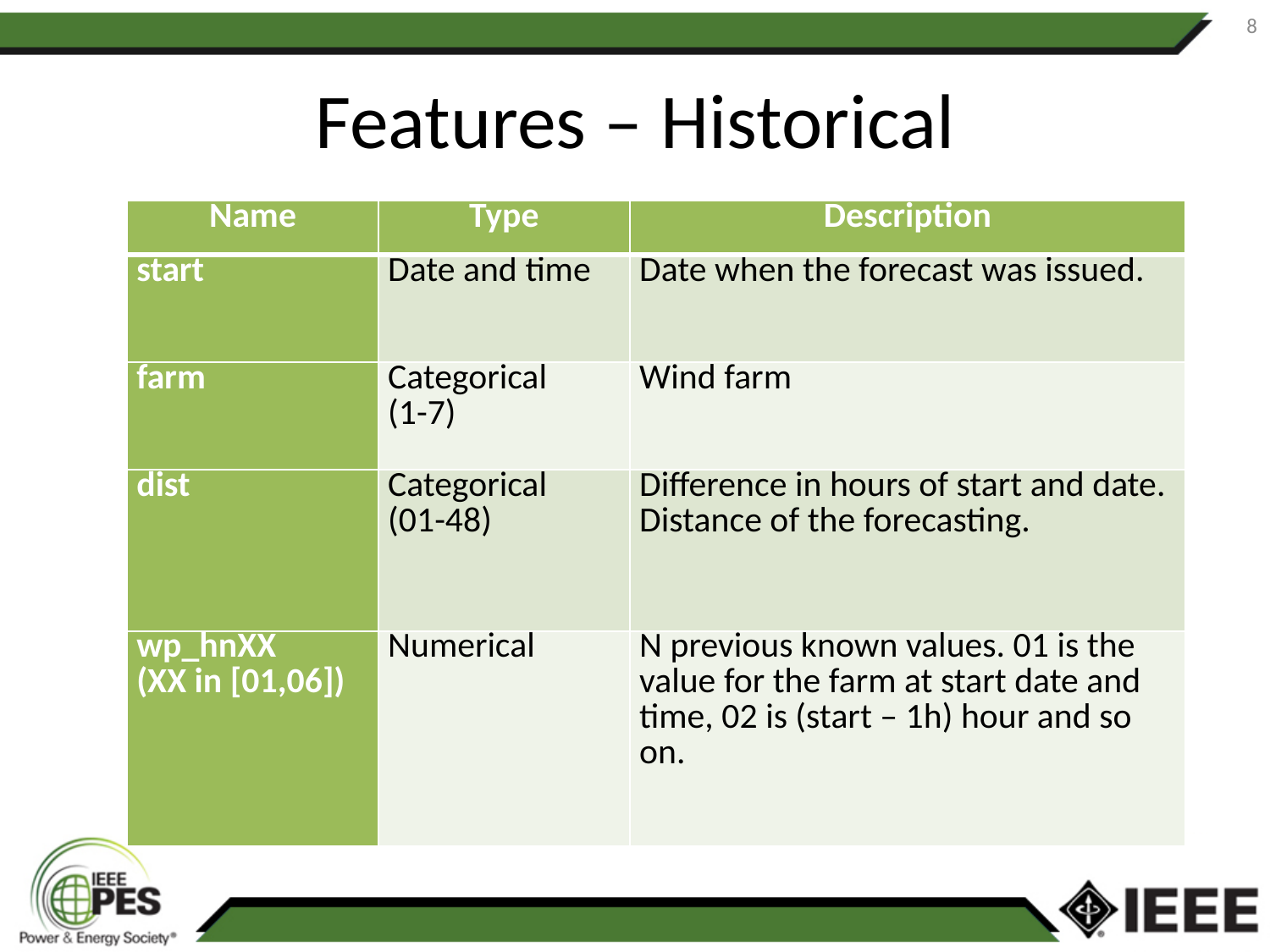

8
# Features – Historical
| Name | Type | Description |
| --- | --- | --- |
| start | Date and time | Date when the forecast was issued. |
| farm | Categorical (1-7) | Wind farm |
| dist | Categorical (01-48) | Difference in hours of start and date. Distance of the forecasting. |
| wp\_hnXX (XX in [01,06]) | Numerical | N previous known values. 01 is the value for the farm at start date and time, 02 is (start – 1h) hour and so on. |